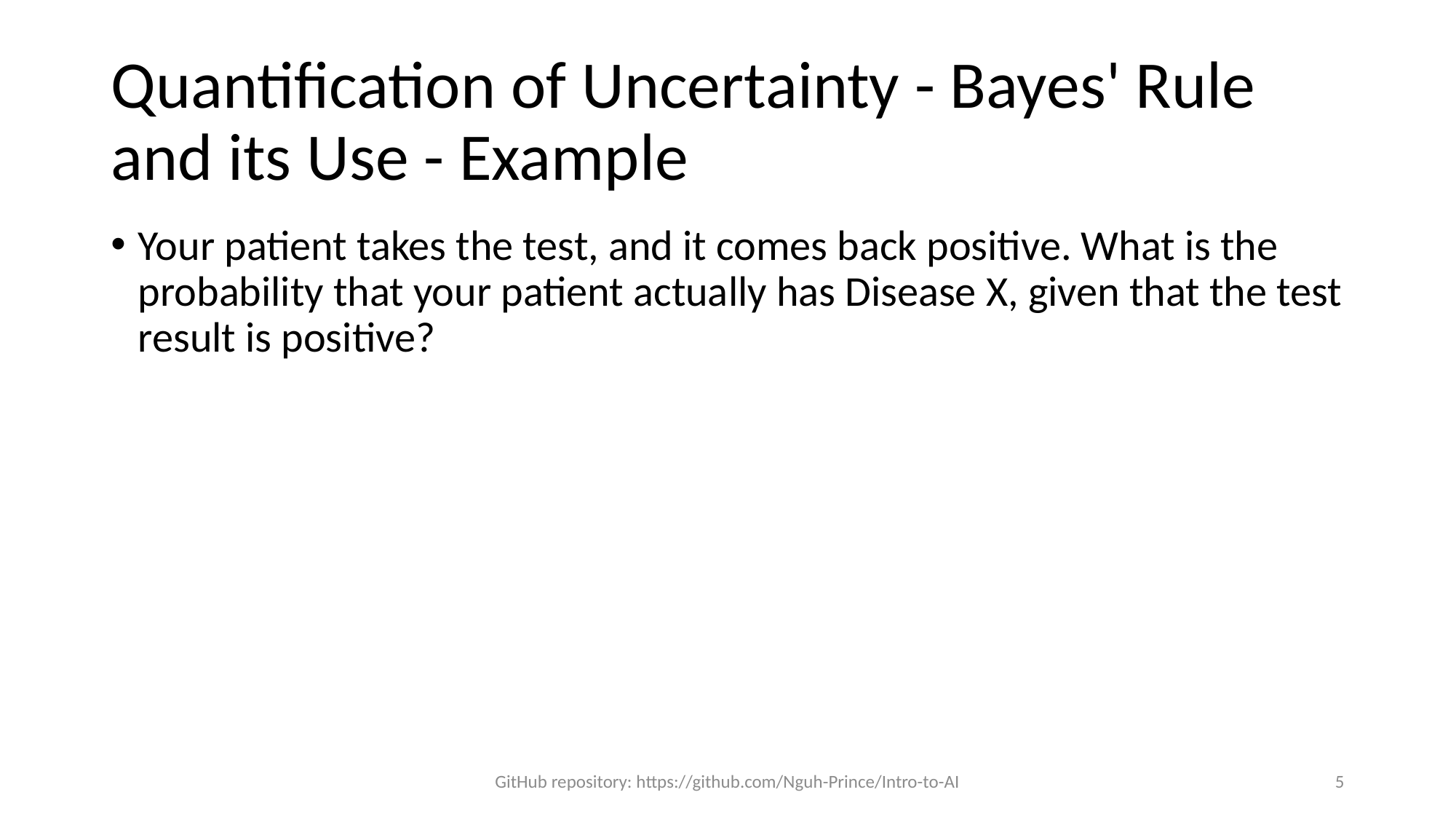

# Quantification of Uncertainty - Bayes' Rule and its Use - Example
Your patient takes the test, and it comes back positive. What is the probability that your patient actually has Disease X, given that the test result is positive?

GitHub repository: https://github.com/Nguh-Prince/Intro-to-AI
5